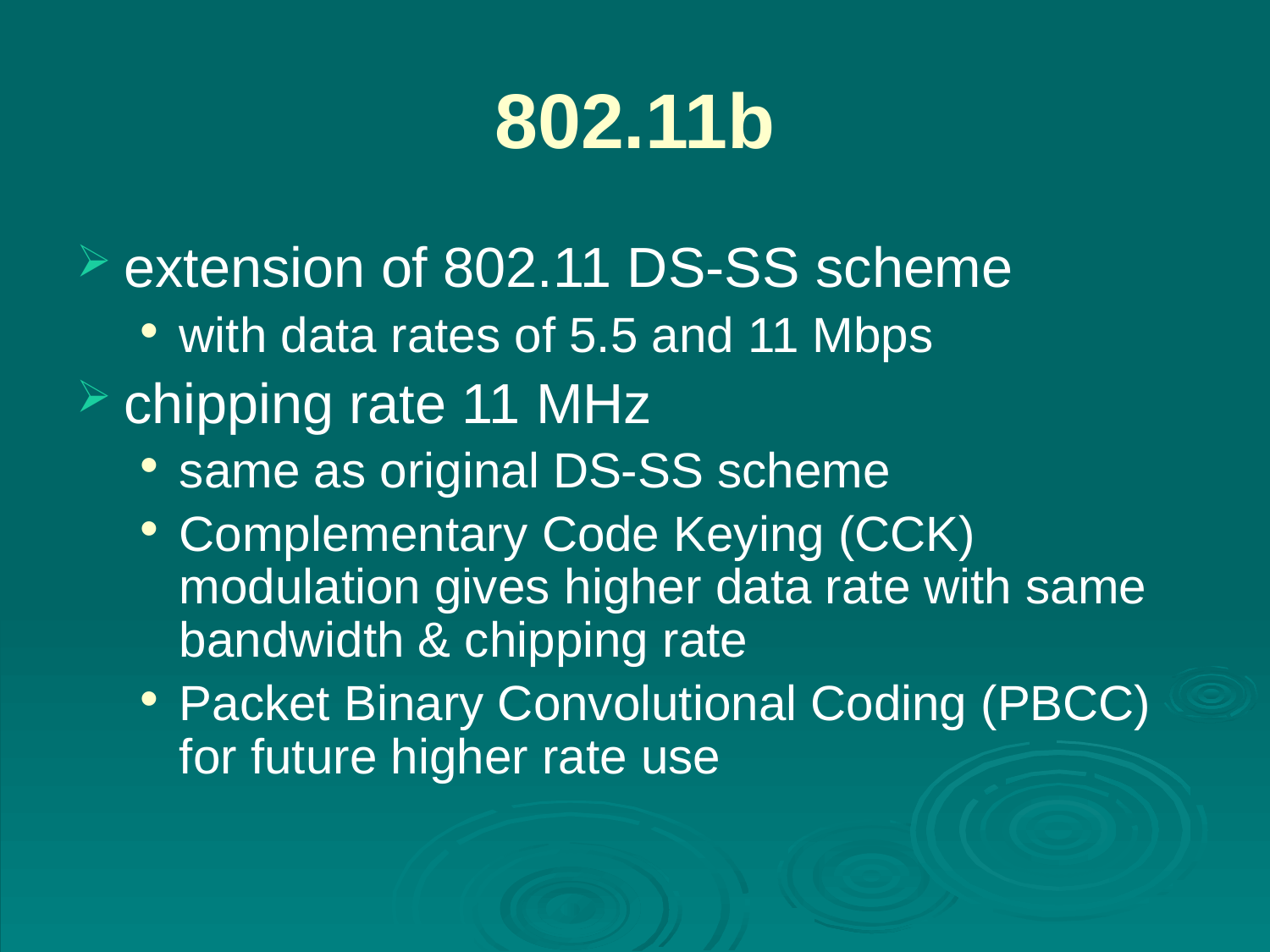

# 802.11b
extension of 802.11 DS-SS scheme
with data rates of 5.5 and 11 Mbps
chipping rate 11 MHz
same as original DS-SS scheme
Complementary Code Keying (CCK) modulation gives higher data rate with same bandwidth & chipping rate
Packet Binary Convolutional Coding (PBCC) for future higher rate use